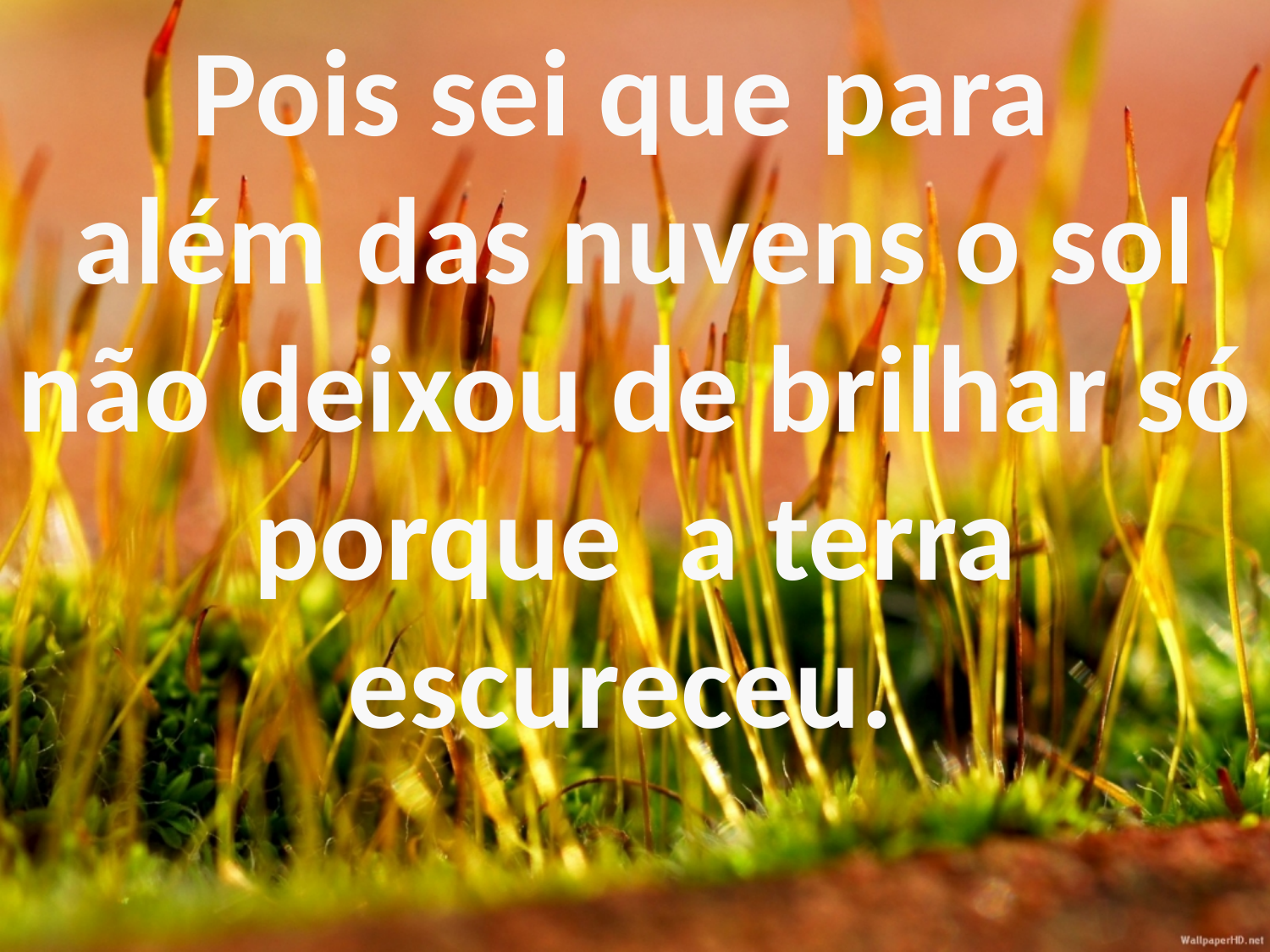

Pois sei que para
além das nuvens o sol não deixou de brilhar só porque  a terra escureceu.